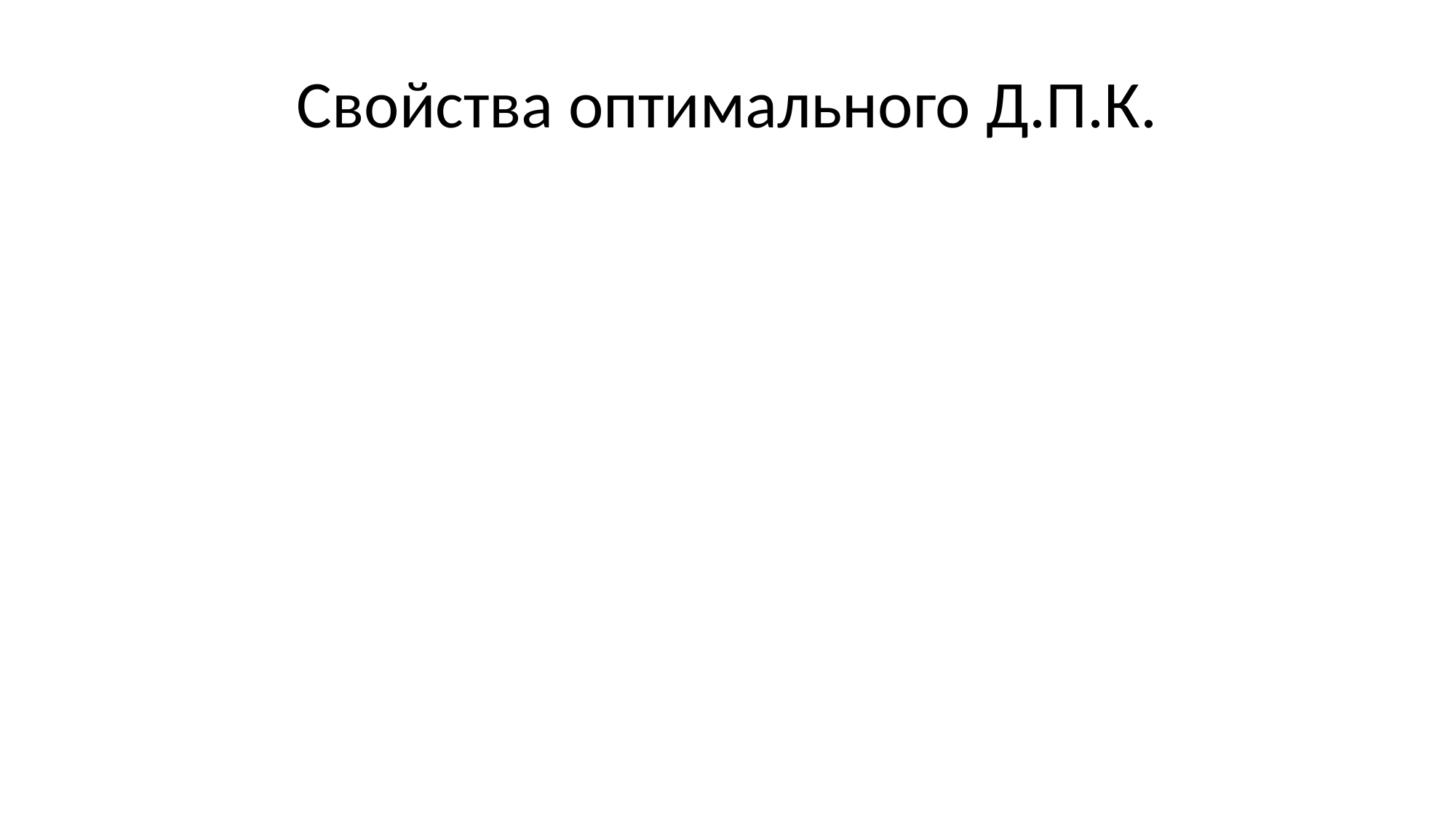

# Свойства оптимального Д.П.К.
Символов с самым длинным кодом не менее двух
Иначе K* неоптимальный, т.к. можно удалить последний символ из K*(сn)

Два самых длинных кодовых слова имеют вид К*(сn-1) = К**(сn-1) 0, К*(сn) = К**(сn-1) 1, где К** -- оптимальный Д.П.К. для сообщения R', полученного из R заменой сn на сn-1
Почему?

Оптимальным Д.П.К. для сообщения из одинаковых символов являются K*(c1) = 0 и K*(c1) = 1